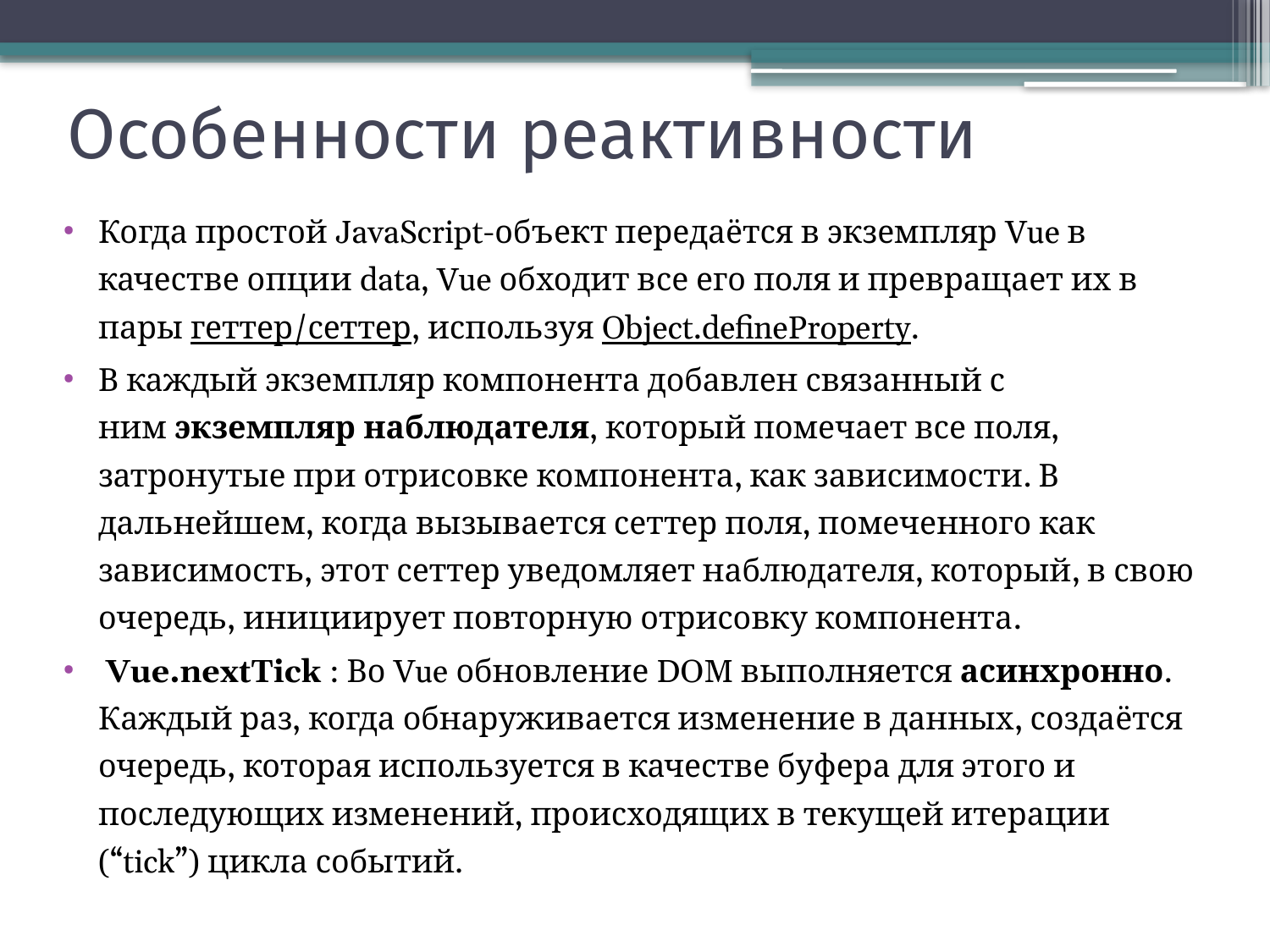

# Особенности реактивности
Когда простой JavaScript-объект передаётся в экземпляр Vue в качестве опции data, Vue обходит все его поля и превращает их в пары геттер/сеттер, используя Object.defineProperty.
В каждый экземпляр компонента добавлен связанный с ним экземпляр наблюдателя, который помечает все поля, затронутые при отрисовке компонента, как зависимости. В дальнейшем, когда вызывается сеттер поля, помеченного как зависимость, этот сеттер уведомляет наблюдателя, который, в свою очередь, инициирует повторную отрисовку компонента.
 Vue.nextTick : Во Vue обновление DOM выполняется асинхронно. Каждый раз, когда обнаруживается изменение в данных, создаётся очередь, которая используется в качестве буфера для этого и последующих изменений, происходящих в текущей итерации (“tick”) цикла событий.